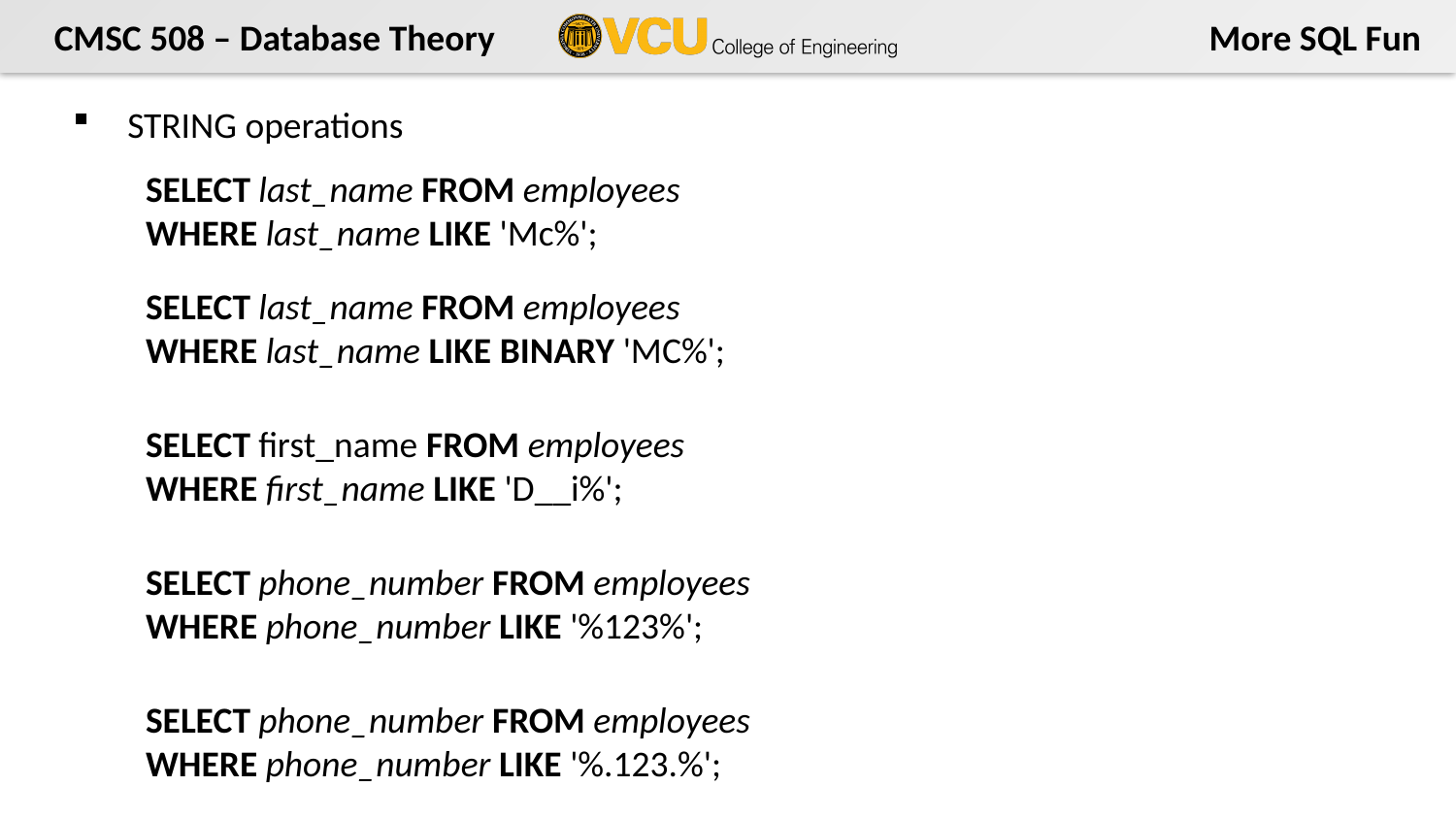

STRING operations
SELECT last_name FROM employees
WHERE last_name LIKE 'Mc%';
SELECT last_name FROM employees
WHERE last_name LIKE BINARY 'MC%';
SELECT first_name FROM employees
WHERE first_name LIKE 'D__i%';
SELECT phone_number FROM employees
WHERE phone_number LIKE '%123%';
SELECT phone_number FROM employees
WHERE phone_number LIKE '%.123.%';